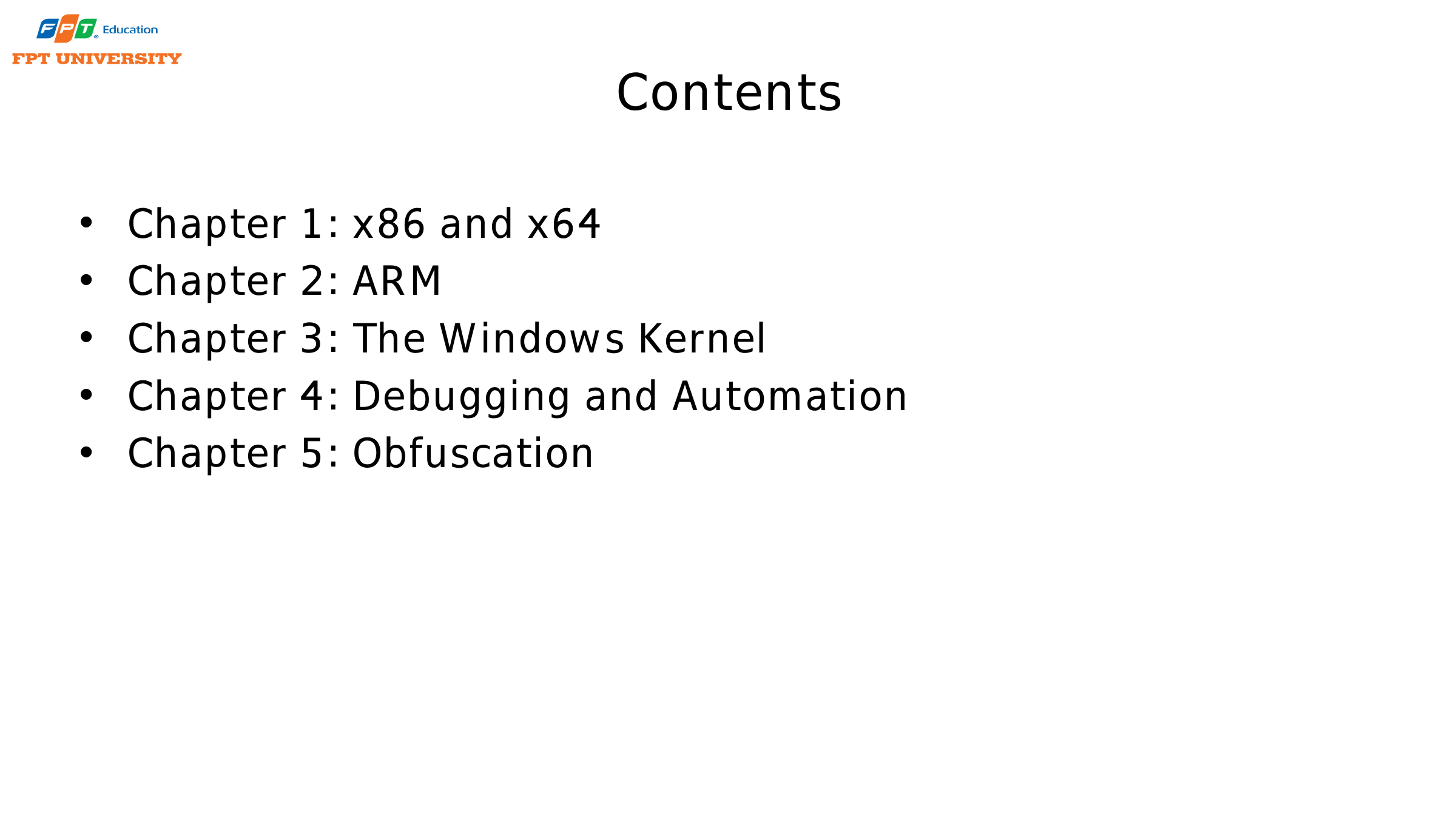

# Contents
Chapter 1: x86 and x64
Chapter 2: ARM
Chapter 3: The Windows Kernel
Chapter 4: Debugging and Automation
Chapter 5: Obfuscation